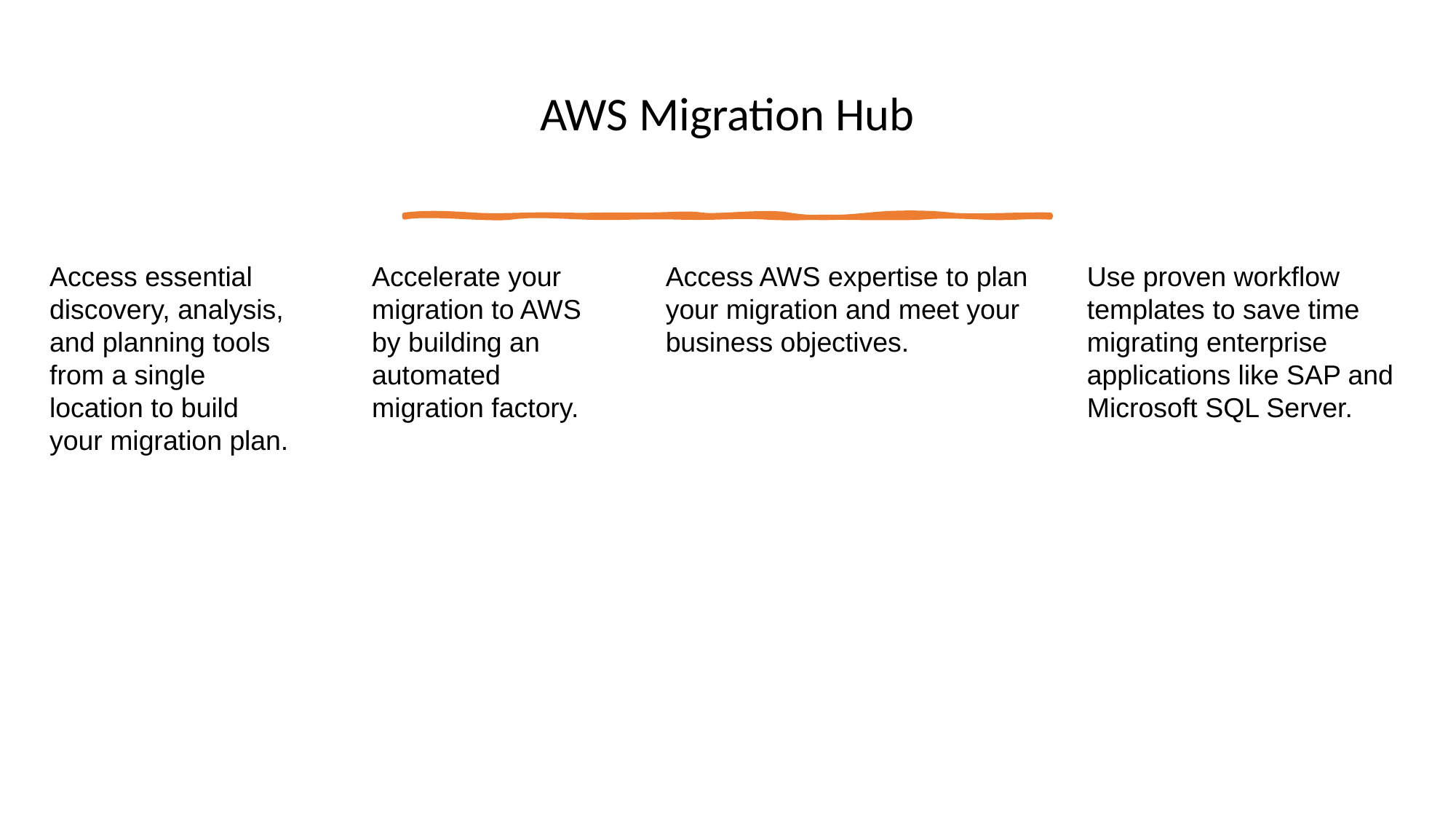

# AWS Migration Hub

Access essential discovery, analysis, and planning tools from a single location to build your migration plan.

Accelerate your migration to AWS by building an automated migration factory.

Access AWS expertise to plan your migration and meet your business objectives.
Use proven workflow templates to save time migrating enterprise applications like SAP and Microsoft SQL Server.